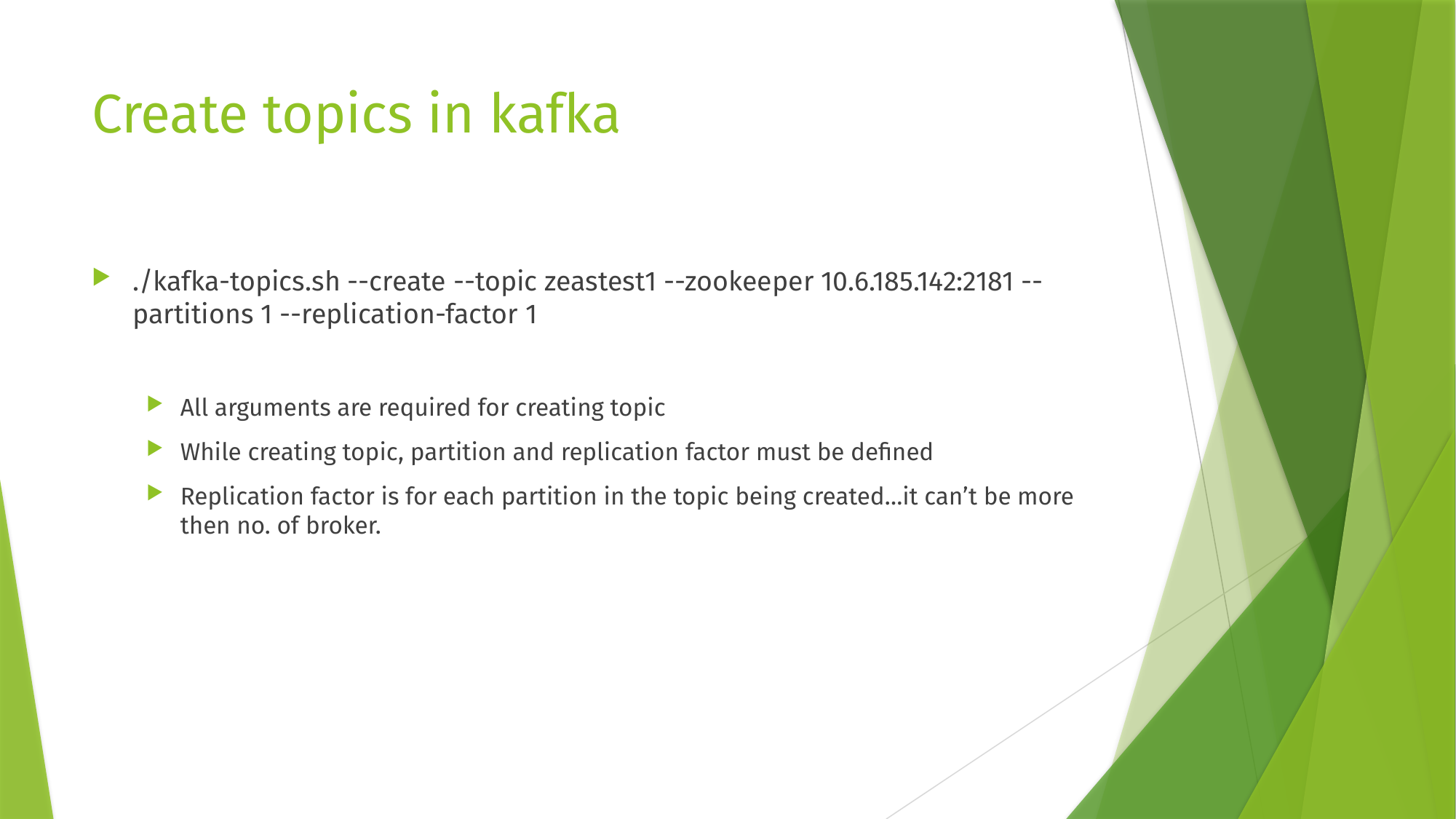

# Create topics in kafka
./kafka-topics.sh --create --topic zeastest1 --zookeeper 10.6.185.142:2181 --partitions 1 --replication-factor 1

All arguments are required for creating topic
While creating topic, partition and replication factor must be defined
Replication factor is for each partition in the topic being created…it can’t be more then no. of broker.